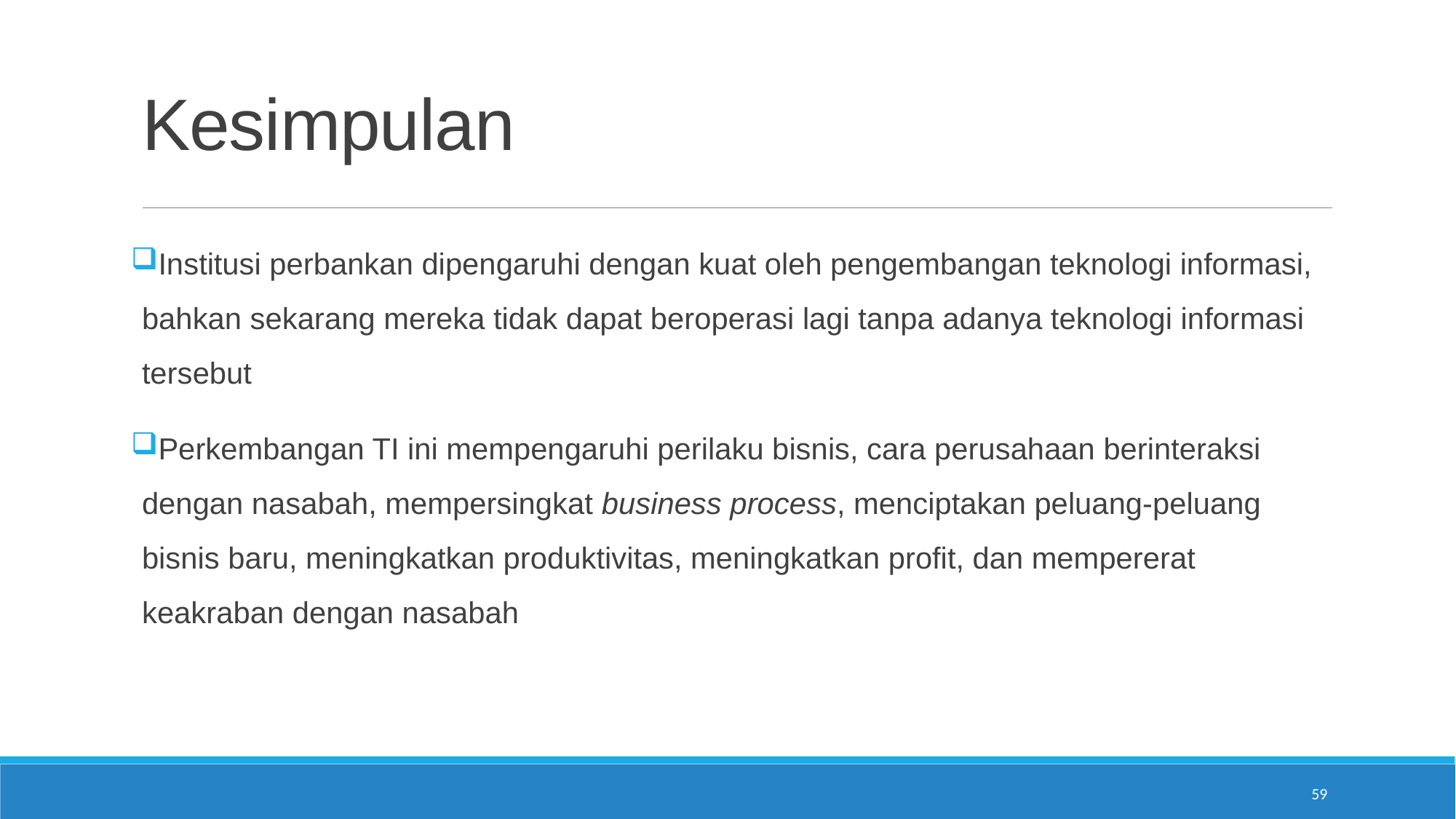

# Kesimpulan
Institusi perbankan dipengaruhi dengan kuat oleh pengembangan teknologi informasi, bahkan sekarang mereka tidak dapat beroperasi lagi tanpa adanya teknologi informasi tersebut
Perkembangan TI ini mempengaruhi perilaku bisnis, cara perusahaan berinteraksi dengan nasabah, mempersingkat business process, menciptakan peluang-peluang bisnis baru, meningkatkan produktivitas, meningkatkan profit, dan mempererat keakraban dengan nasabah
59